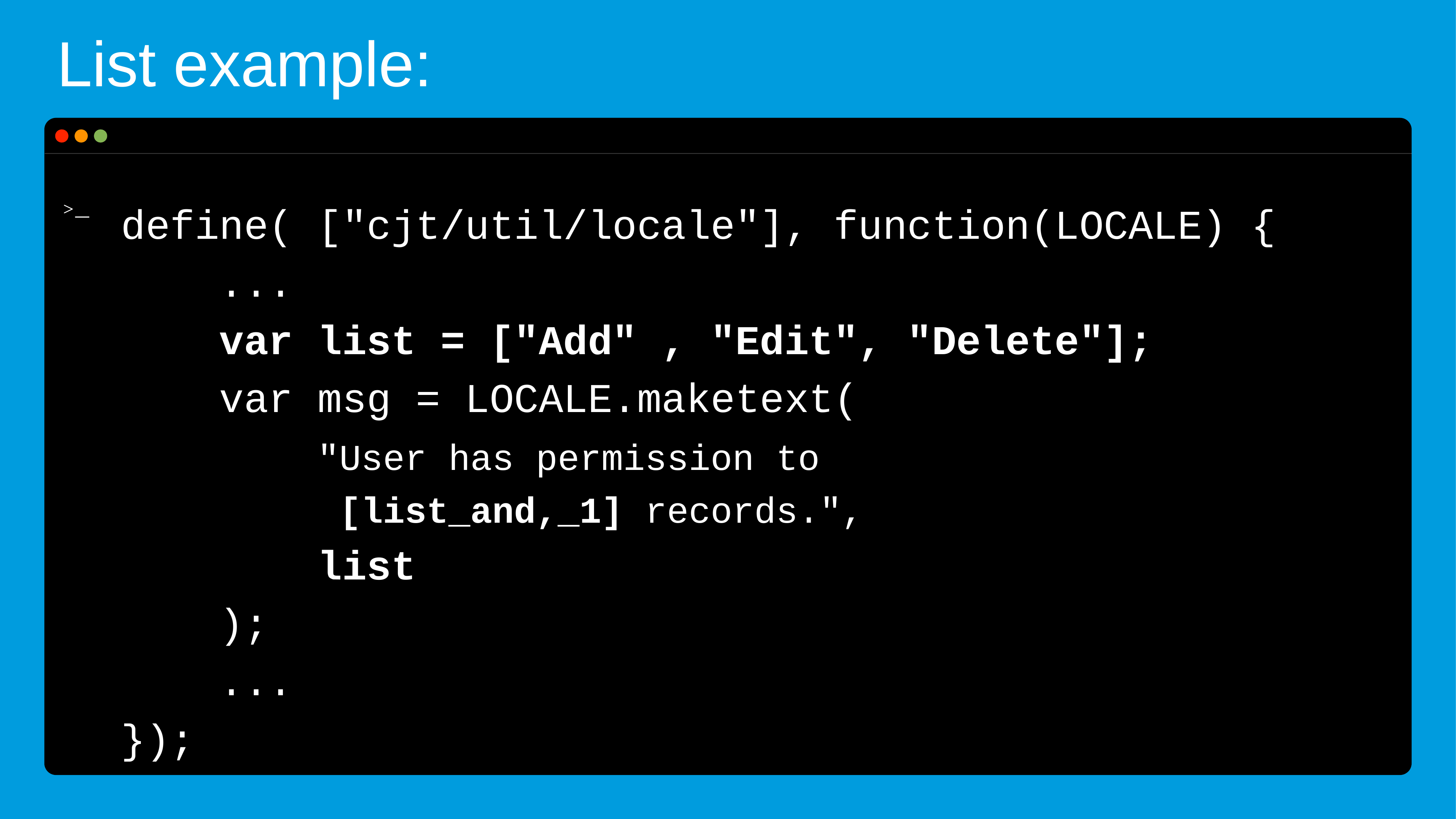

# List example:
define( ["cjt/util/locale"], function(LOCALE) {
    ...
    var list = ["Add" , "Edit", "Delete"];
    var msg = LOCALE.maketext(
        "User has permission to
          [list_and,_1] records.",
        list
    );
    ...
});